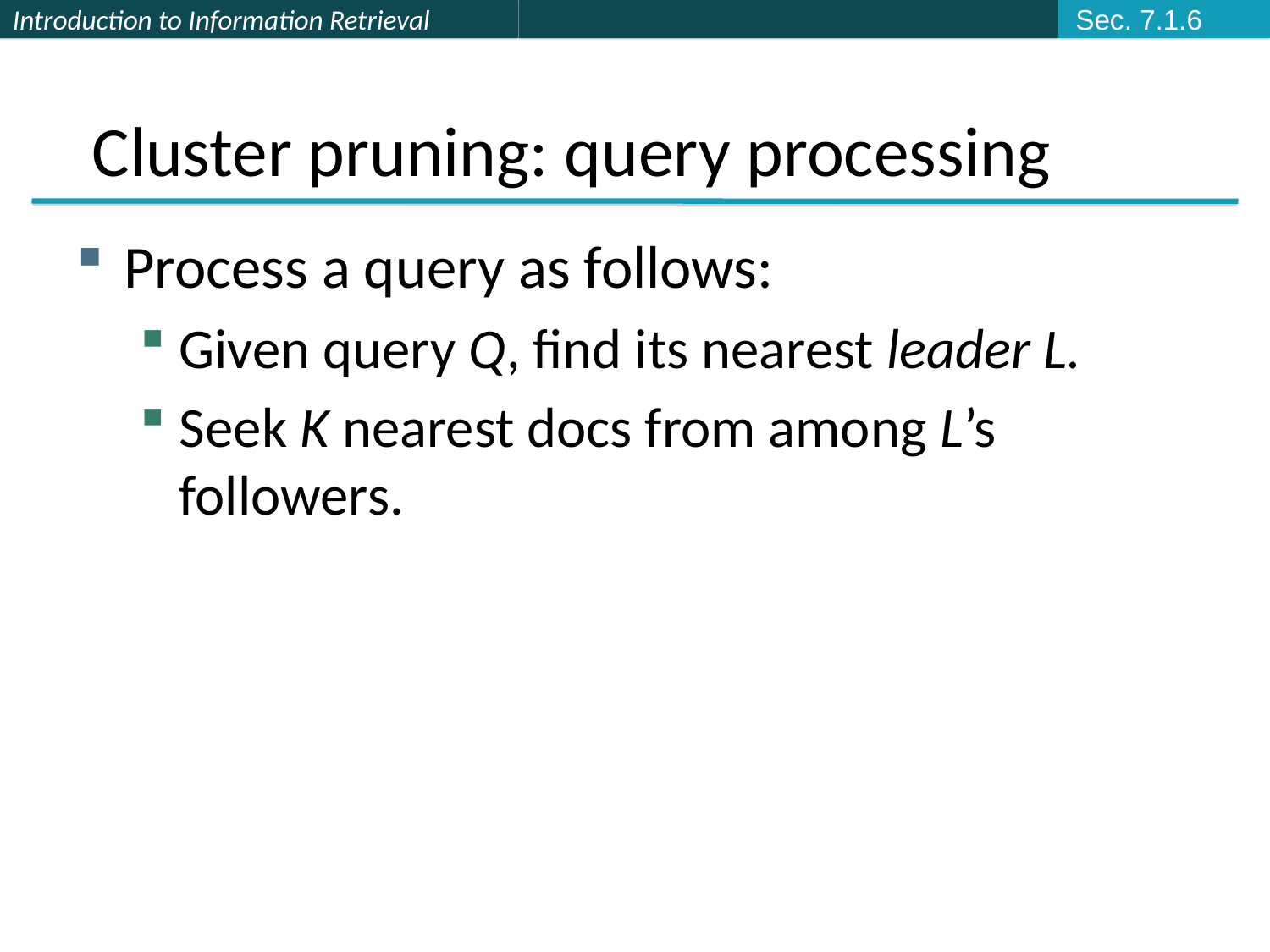

Sec. 7.1.6
# Cluster pruning: query processing
Process a query as follows:
Given query Q, find its nearest leader L.
Seek K nearest docs from among L’s followers.